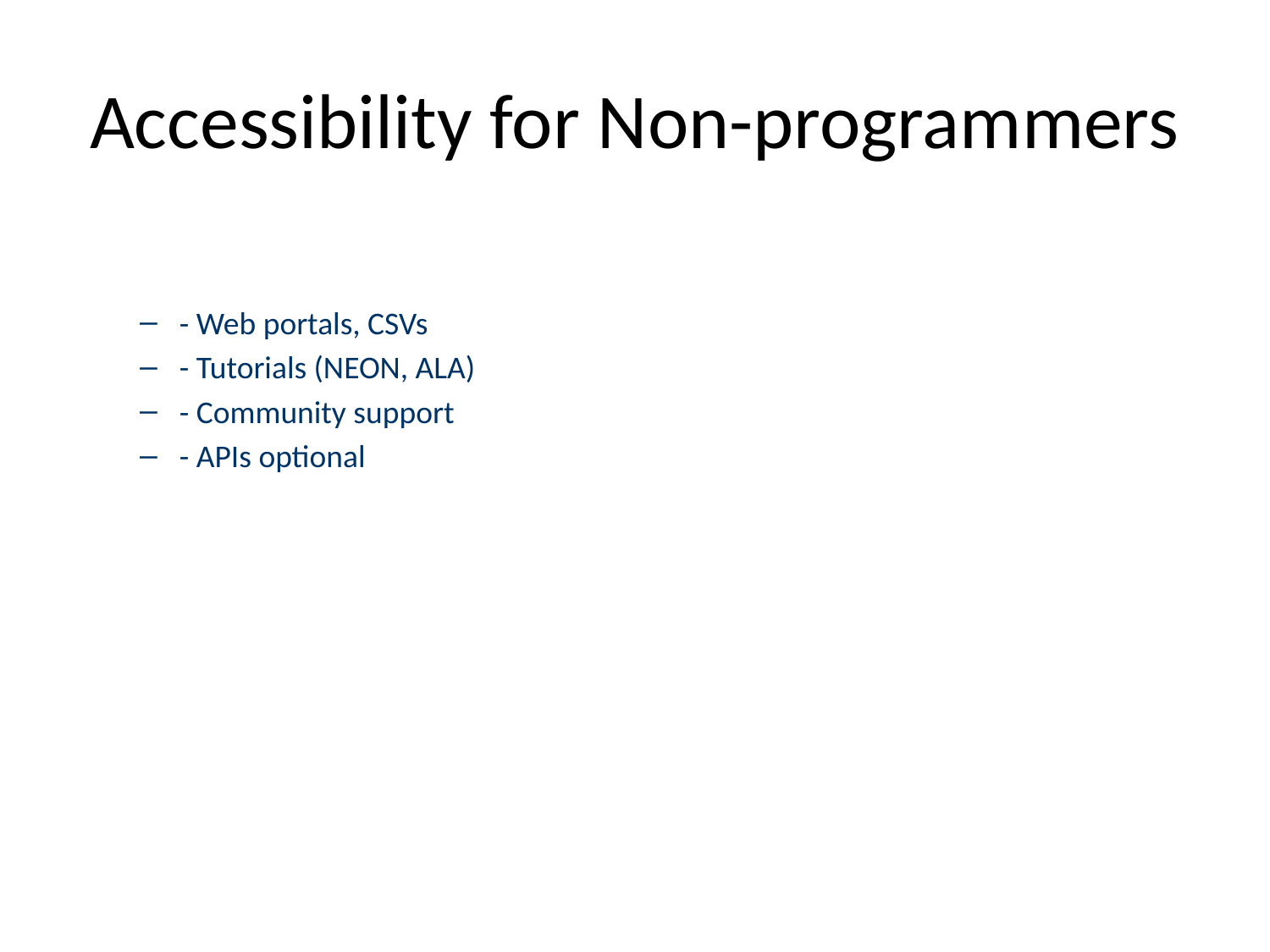

# Accessibility for Non-programmers

- Web portals, CSVs
- Tutorials (NEON, ALA)
- Community support
- APIs optional